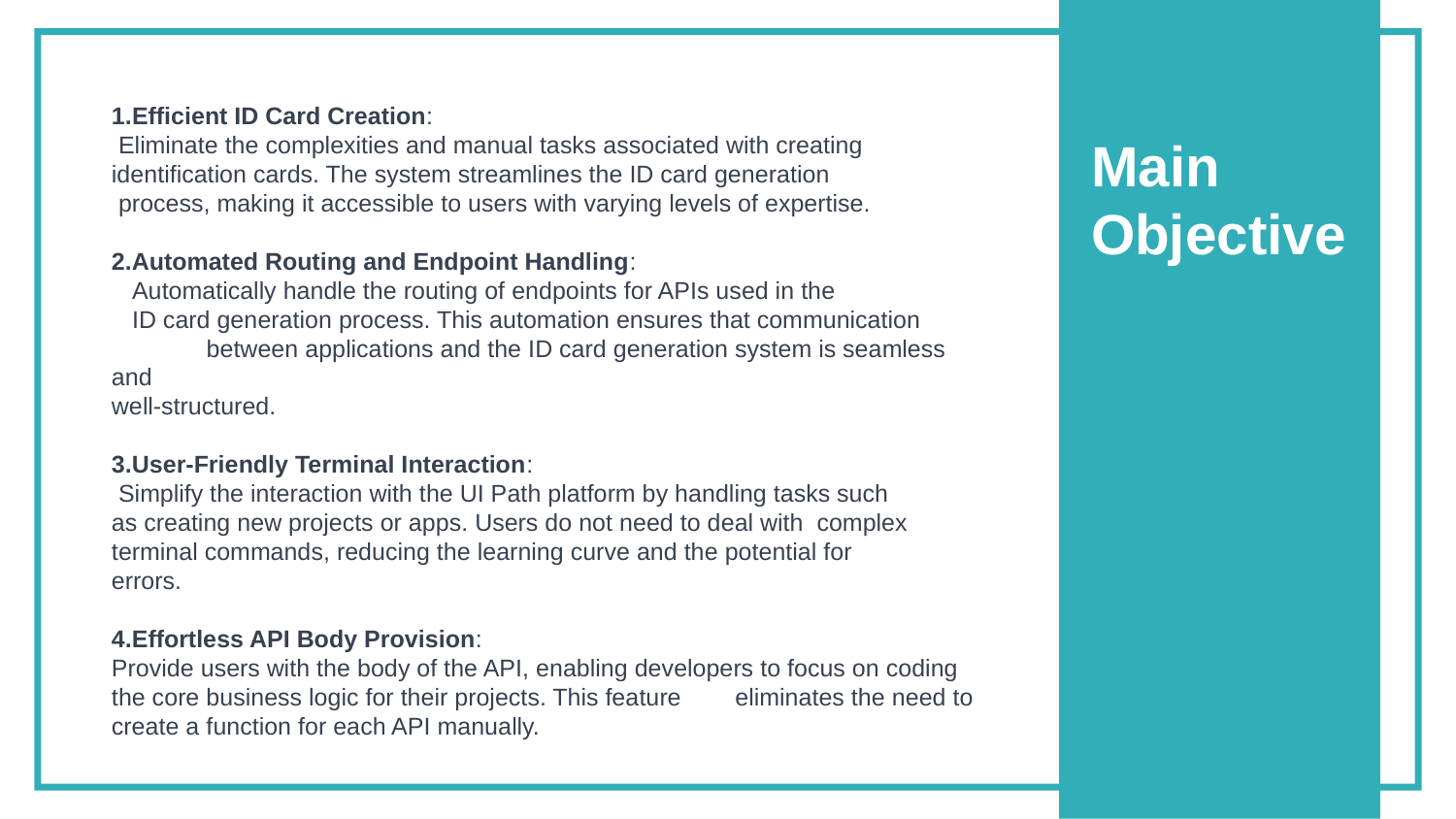

Efficient ID Card Creation:
 Eliminate the complexities and manual tasks associated with creating
identification cards. The system streamlines the ID card generation
 process, making it accessible to users with varying levels of expertise.

2.Automated Routing and Endpoint Handling:
   Automatically handle the routing of endpoints for APIs used in the
   ID card generation process. This automation ensures that communication                       between applications and the ID card generation system is seamless and
well-structured.

3.User-Friendly Terminal Interaction:
 Simplify the interaction with the UI Path platform by handling tasks such
as creating new projects or apps. Users do not need to deal with  complex terminal commands, reducing the learning curve and the potential for
errors.

4.Effortless API Body Provision:
Provide users with the body of the API, enabling developers to focus on coding the core business logic for their projects. This feature        eliminates the need to create a function for each API manually.
Main Objective